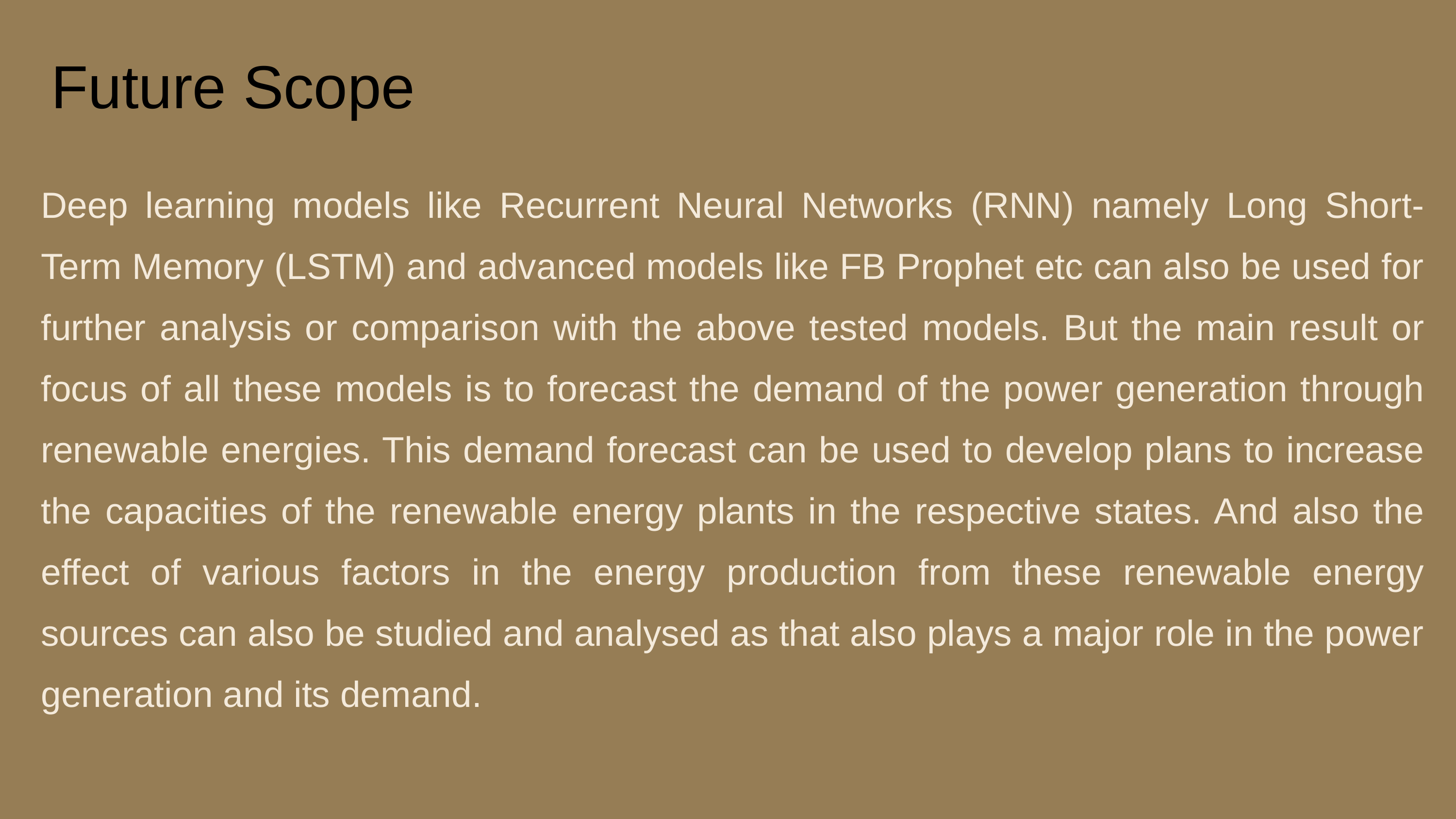

Future Scope
Deep learning models like Recurrent Neural Networks (RNN) namely Long Short-Term Memory (LSTM) and advanced models like FB Prophet etc can also be used for further analysis or comparison with the above tested models. But the main result or focus of all these models is to forecast the demand of the power generation through renewable energies. This demand forecast can be used to develop plans to increase the capacities of the renewable energy plants in the respective states. And also the effect of various factors in the energy production from these renewable energy sources can also be studied and analysed as that also plays a major role in the power generation and its demand.